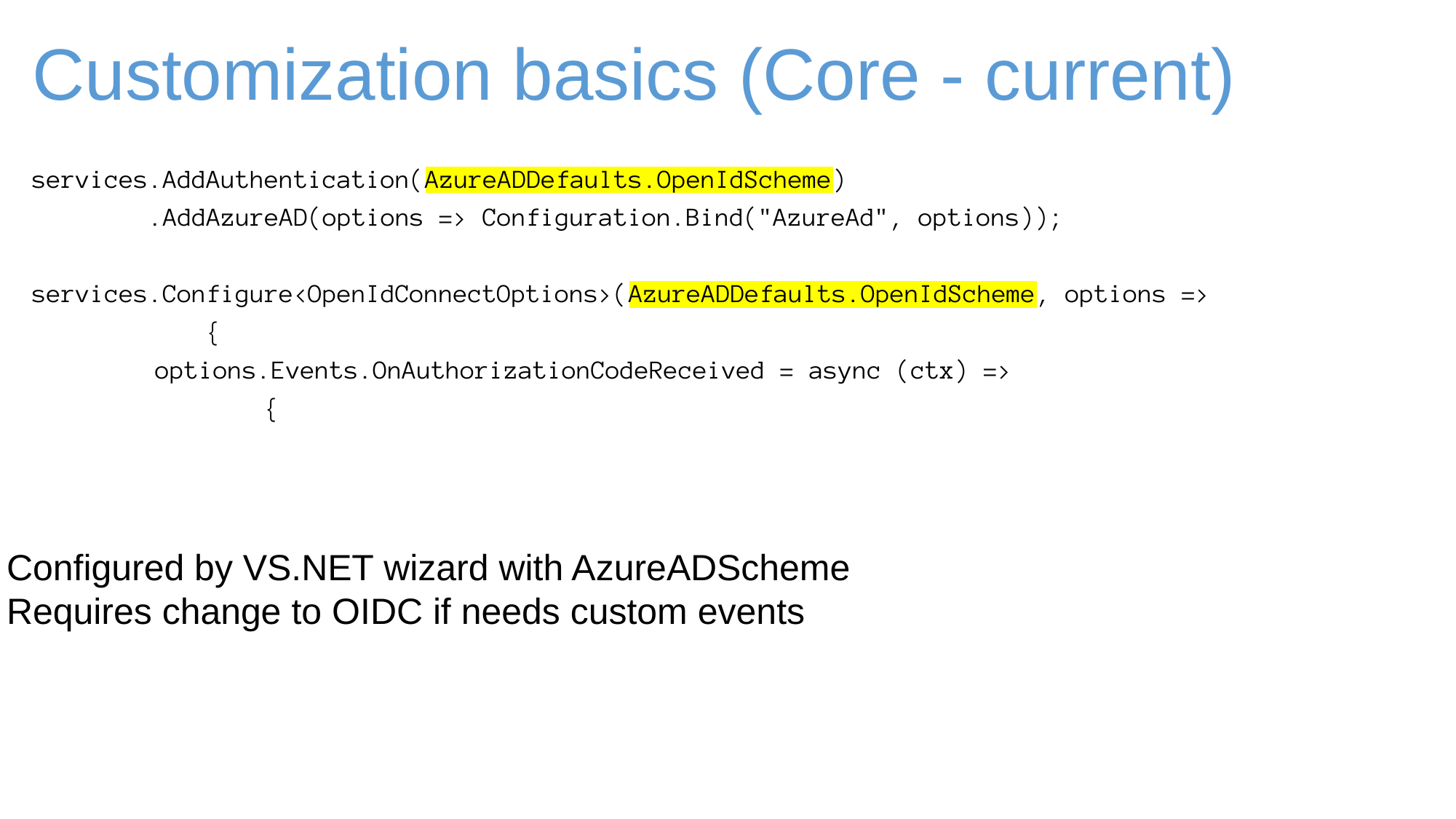

# Customization basics (Core - current)
services.AddAuthentication(AzureADDefaults.OpenIdScheme)
        .AddAzureAD(options => Configuration.Bind("AzureAd", options));

services.Configure<OpenIdConnectOptions>(AzureADDefaults.OpenIdScheme, options =>
            {
		   options.Events.OnAuthorizationCodeReceived = async (ctx) =>
                {
Configured by VS.NET wizard with AzureADScheme
Requires change to OIDC if needs custom events